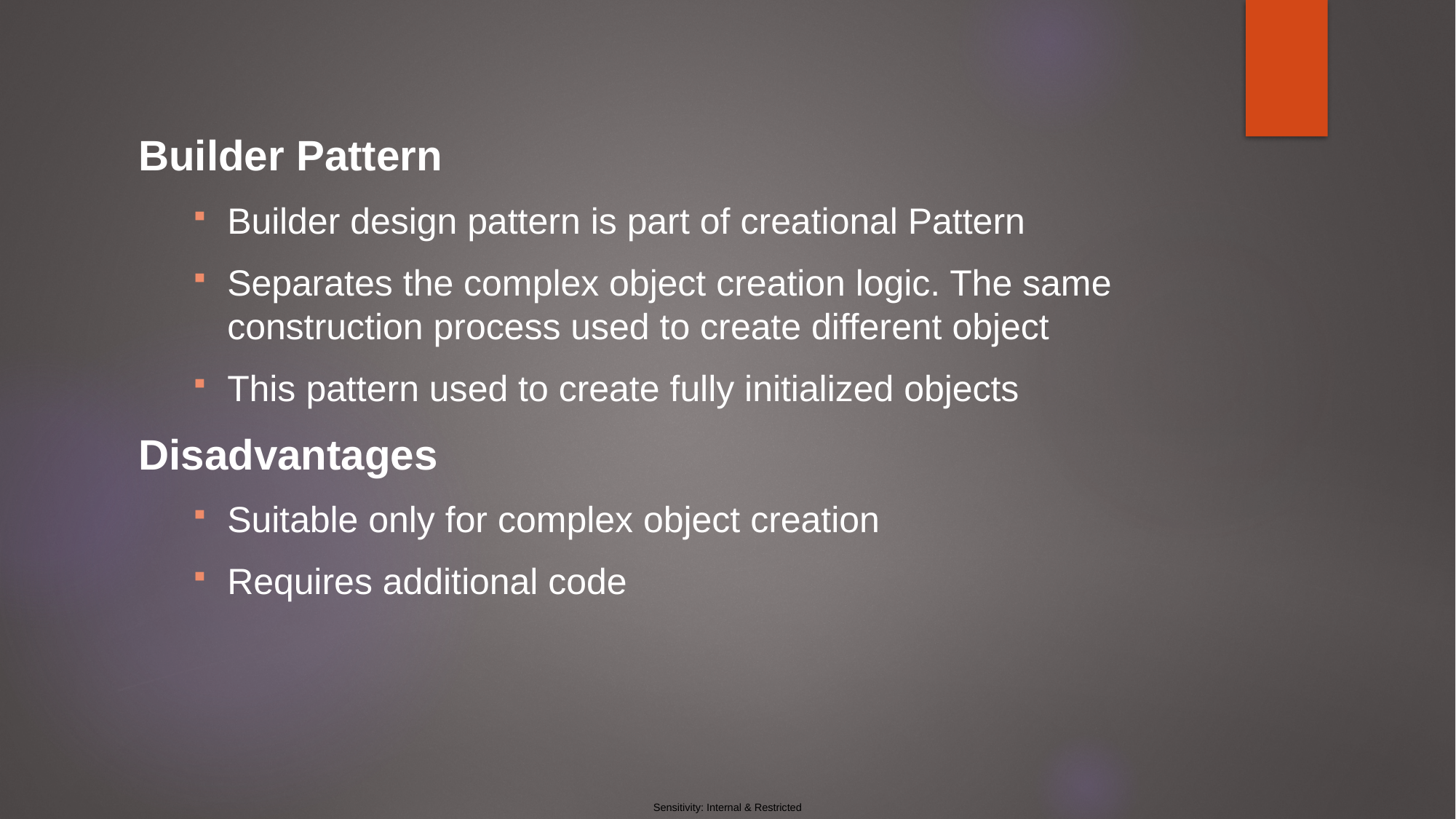

Builder Pattern
Builder design pattern is part of creational Pattern
Separates the complex object creation logic. The same construction process used to create different object
This pattern used to create fully initialized objects
Disadvantages
Suitable only for complex object creation
Requires additional code